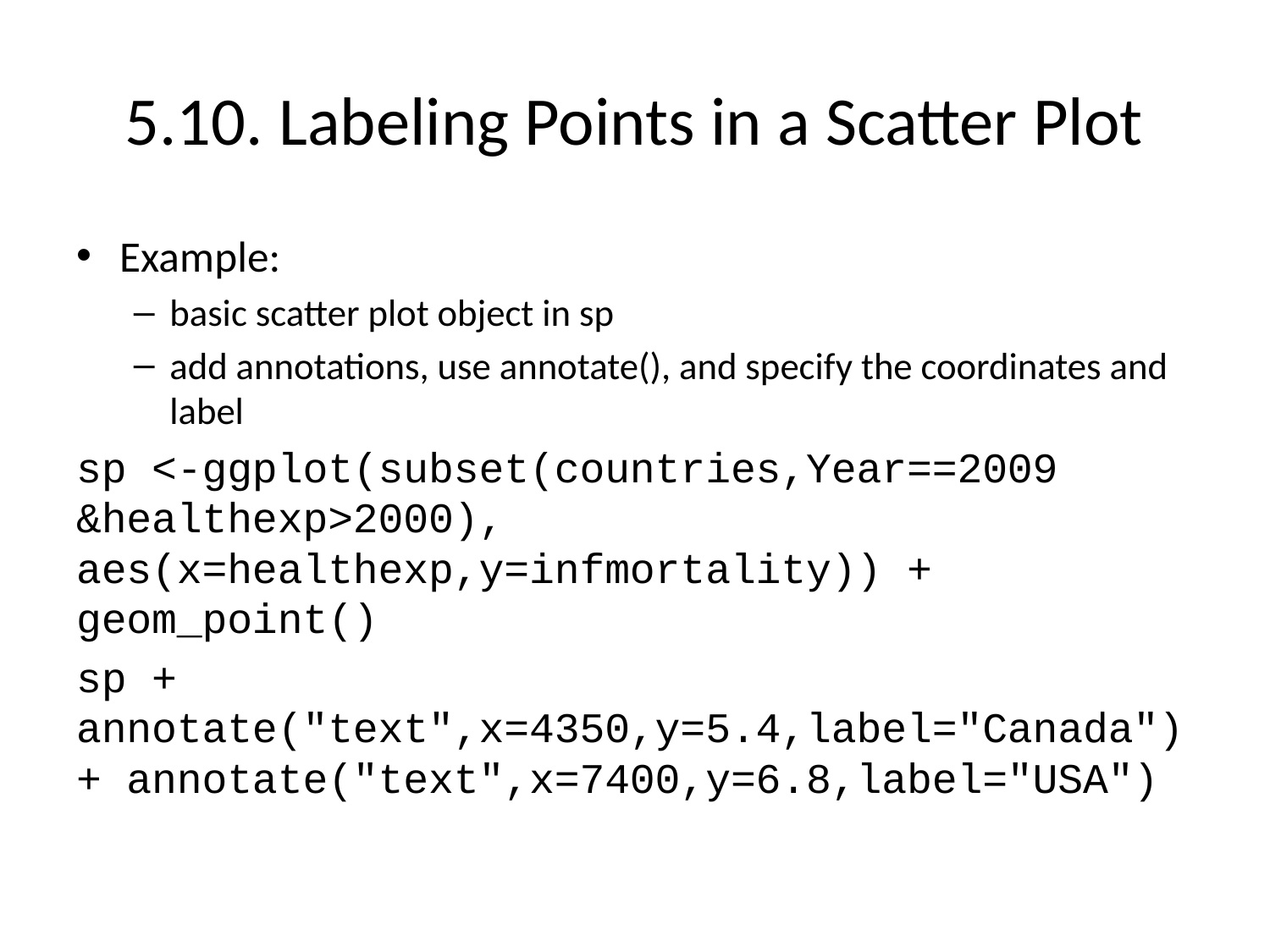

# 5.10. Labeling Points in a Scatter Plot
Example:
basic scatter plot object in sp
add annotations, use annotate(), and specify the coordinates and label
sp <-ggplot(subset(countries,Year==2009 &healthexp>2000), aes(x=healthexp,y=infmortality)) + geom_point()
sp + annotate("text",x=4350,y=5.4,label="Canada") + annotate("text",x=7400,y=6.8,label="USA")